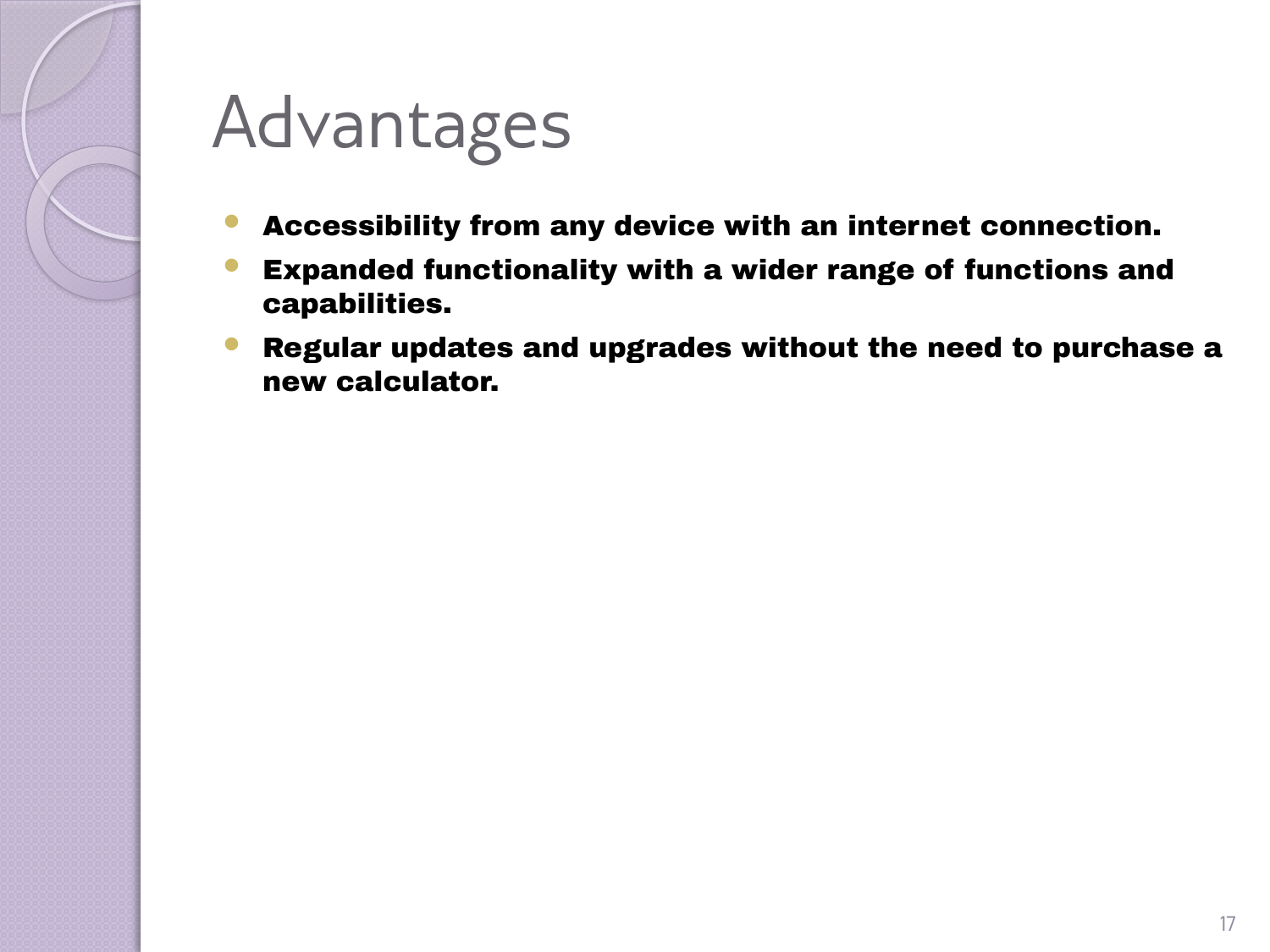

# Advantages
Accessibility from any device with an internet connection.
Expanded functionality with a wider range of functions and capabilities.
Regular updates and upgrades without the need to purchase a new calculator.

17